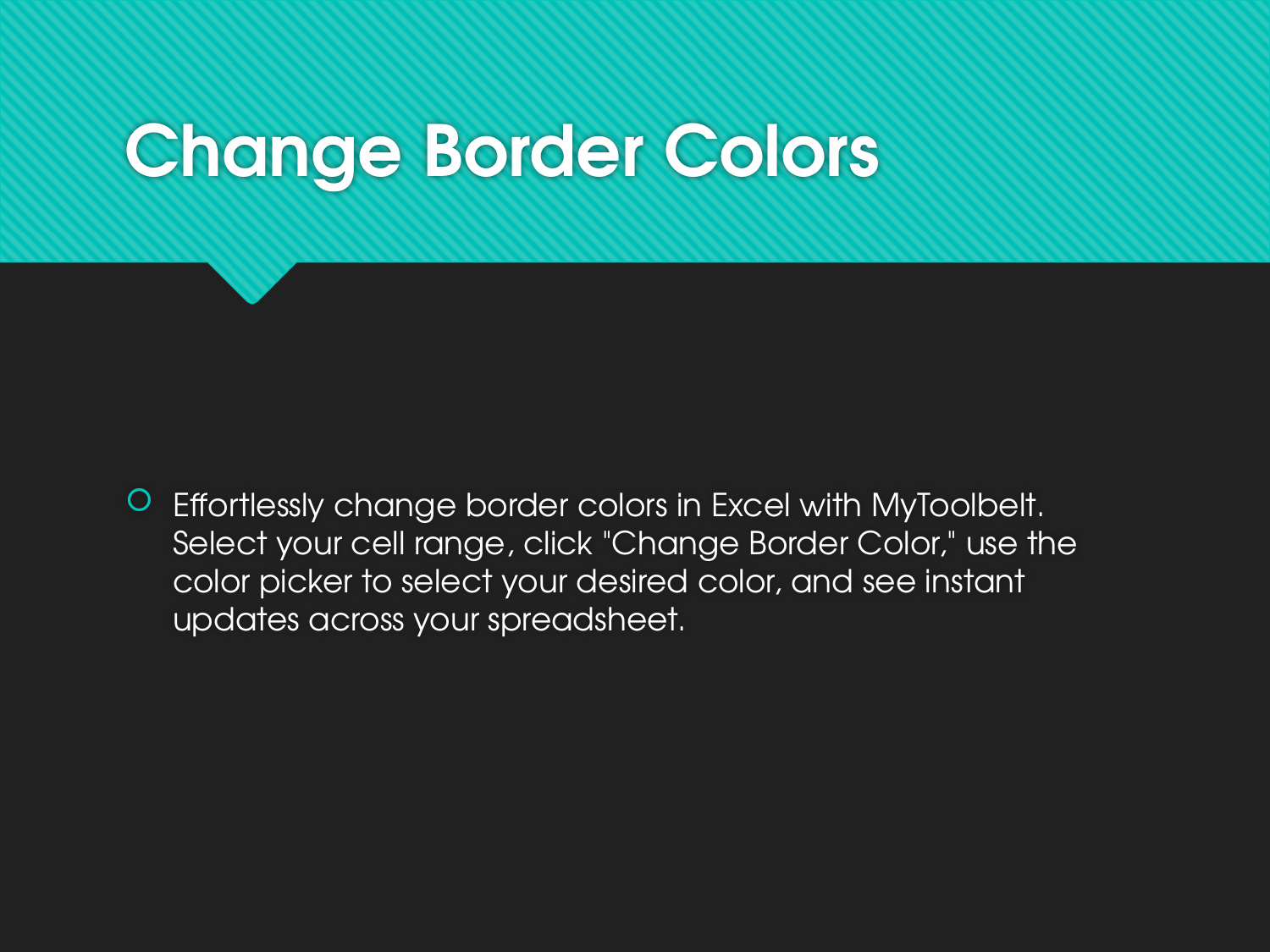

# Change Border Colors
Effortlessly change border colors in Excel with MyToolbelt. Select your cell range, click "Change Border Color," use the color picker to select your desired color, and see instant updates across your spreadsheet.